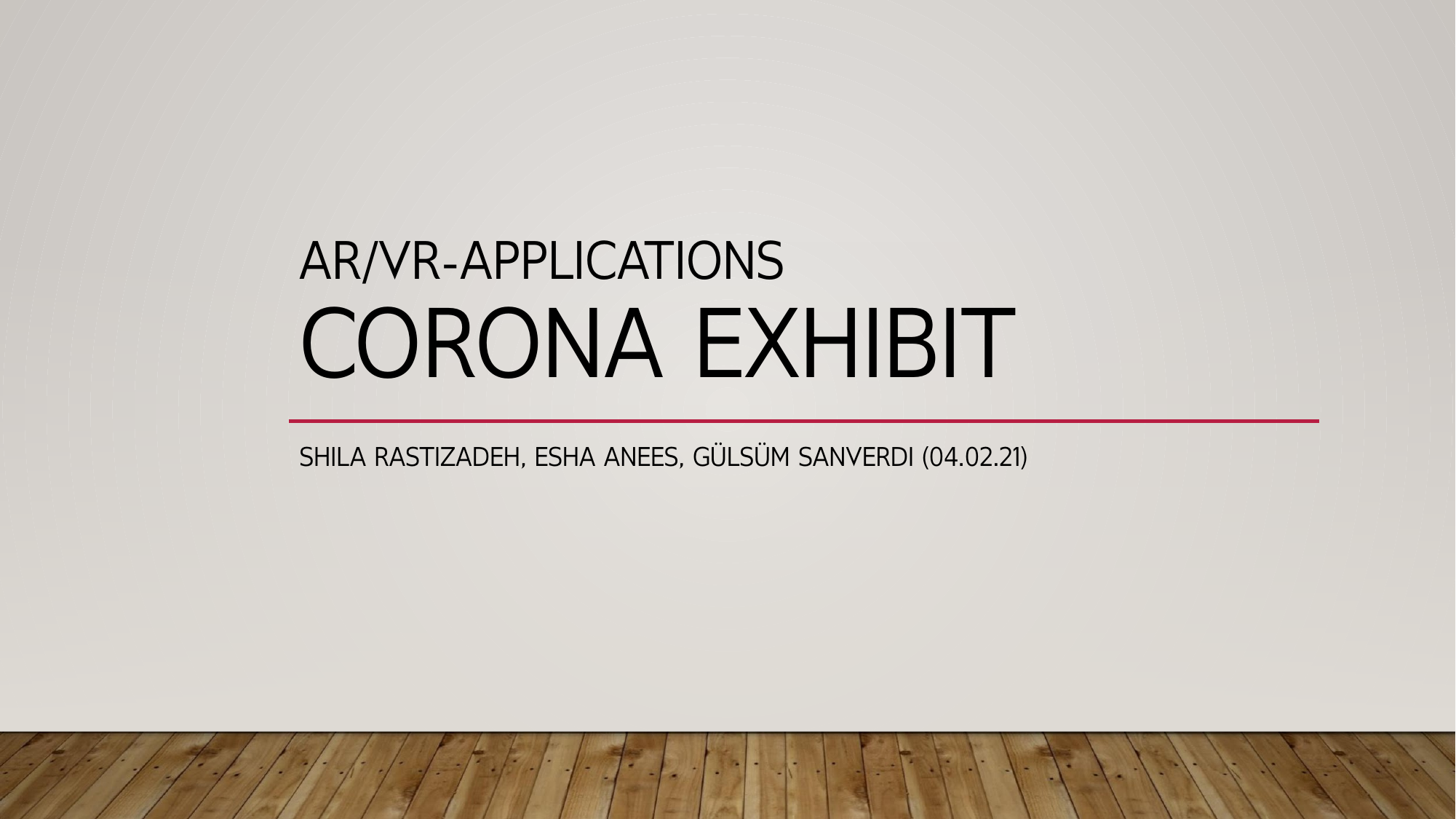

# AR/VR-APPLICATIONS CORONA EXHIBIT
SHILA RASTIZADEH, ESHA ANEES, GÜLSÜM SANVERDI (04.02.21)